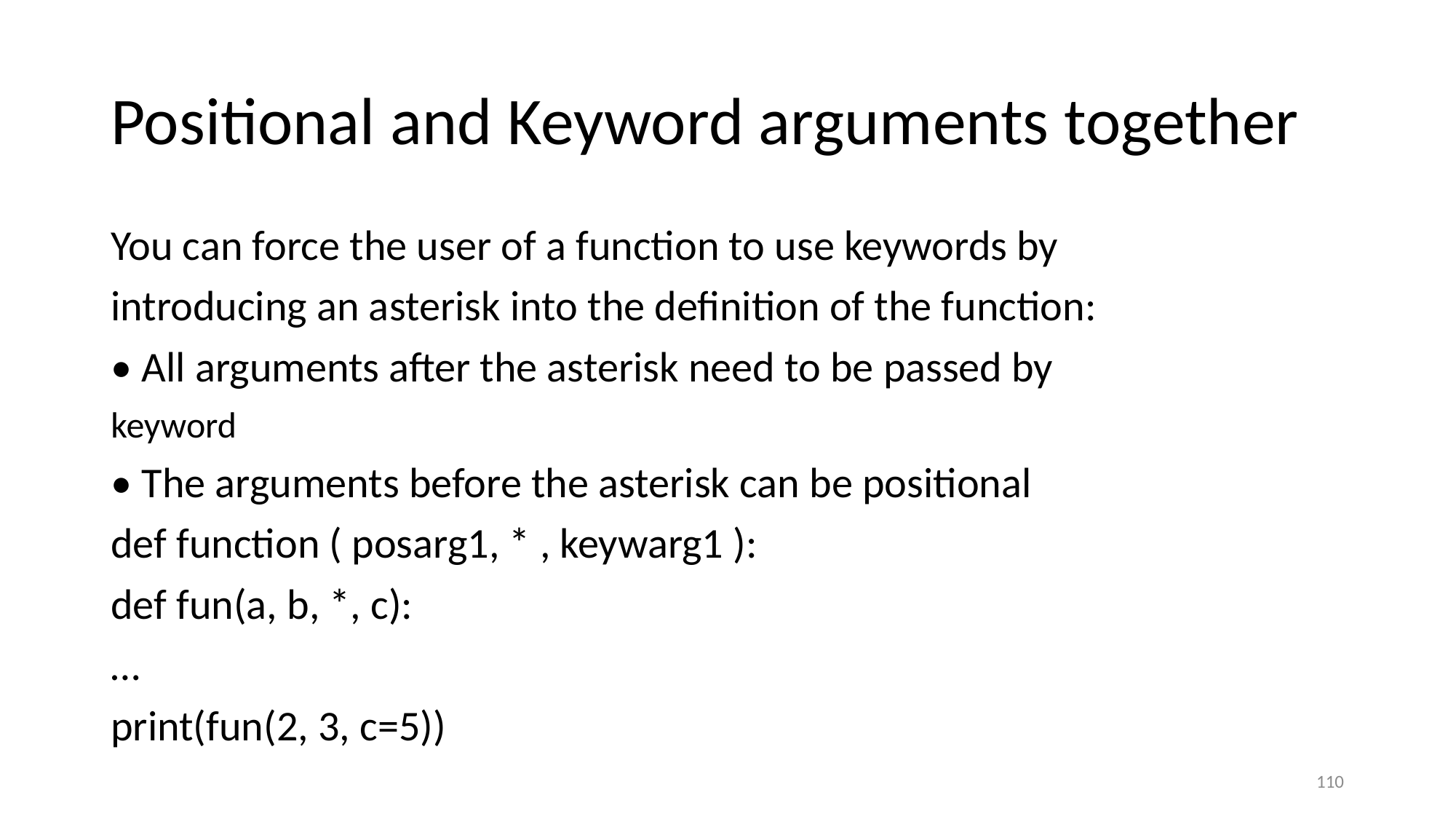

# Positional and Keyword arguments together
You can force the user of a function to use keywords by
introducing an asterisk into the definition of the function:
• All arguments after the asterisk need to be passed by
keyword
• The arguments before the asterisk can be positional
def function ( posarg1, * , keywarg1 ):
def fun(a, b, *, c):
…
print(fun(2, 3, c=5))
110